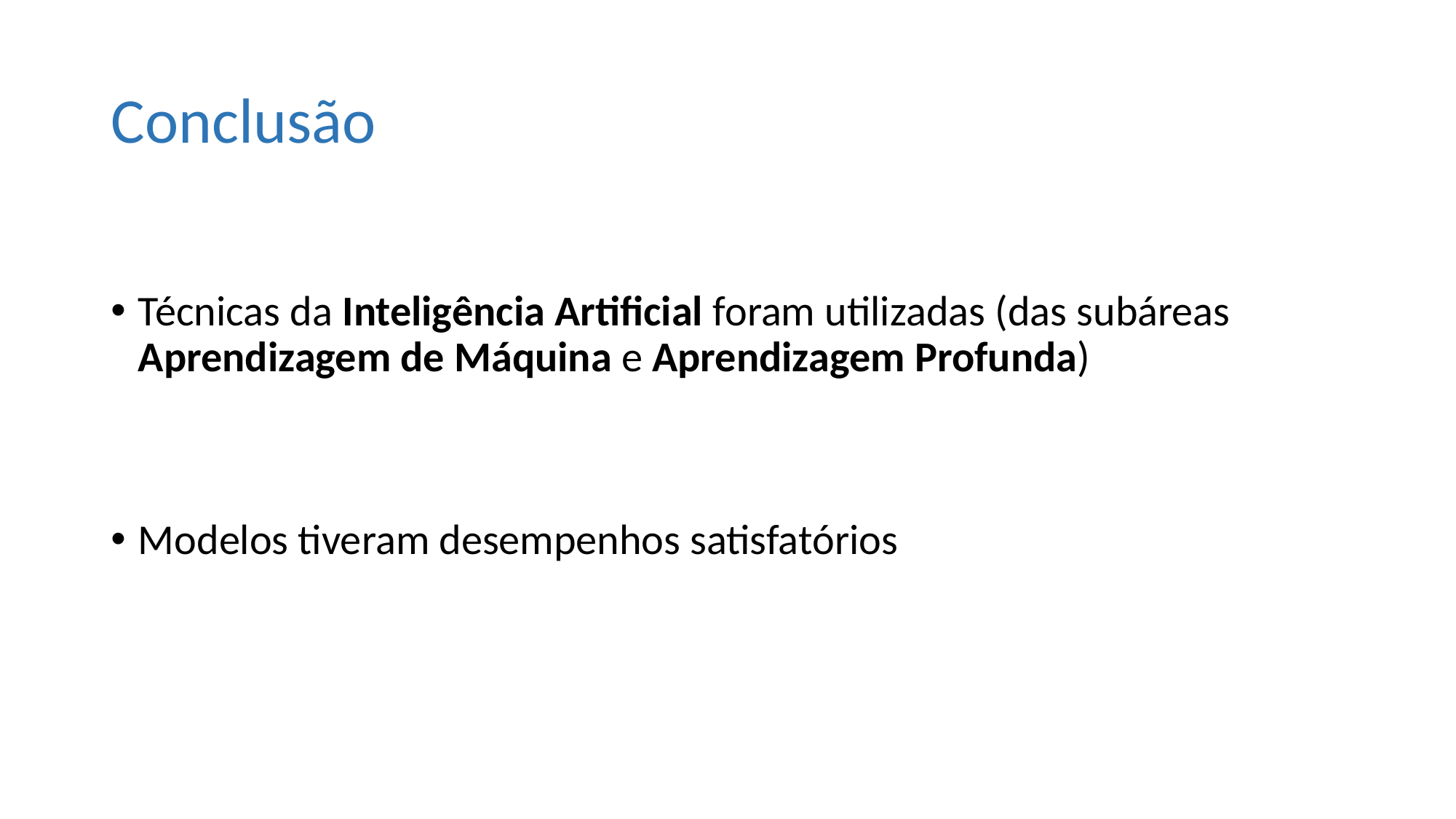

# Conclusão

Técnicas da Inteligência Artificial foram utilizadas (das subáreas Aprendizagem de Máquina e Aprendizagem Profunda)

Modelos tiveram desempenhos satisfatórios